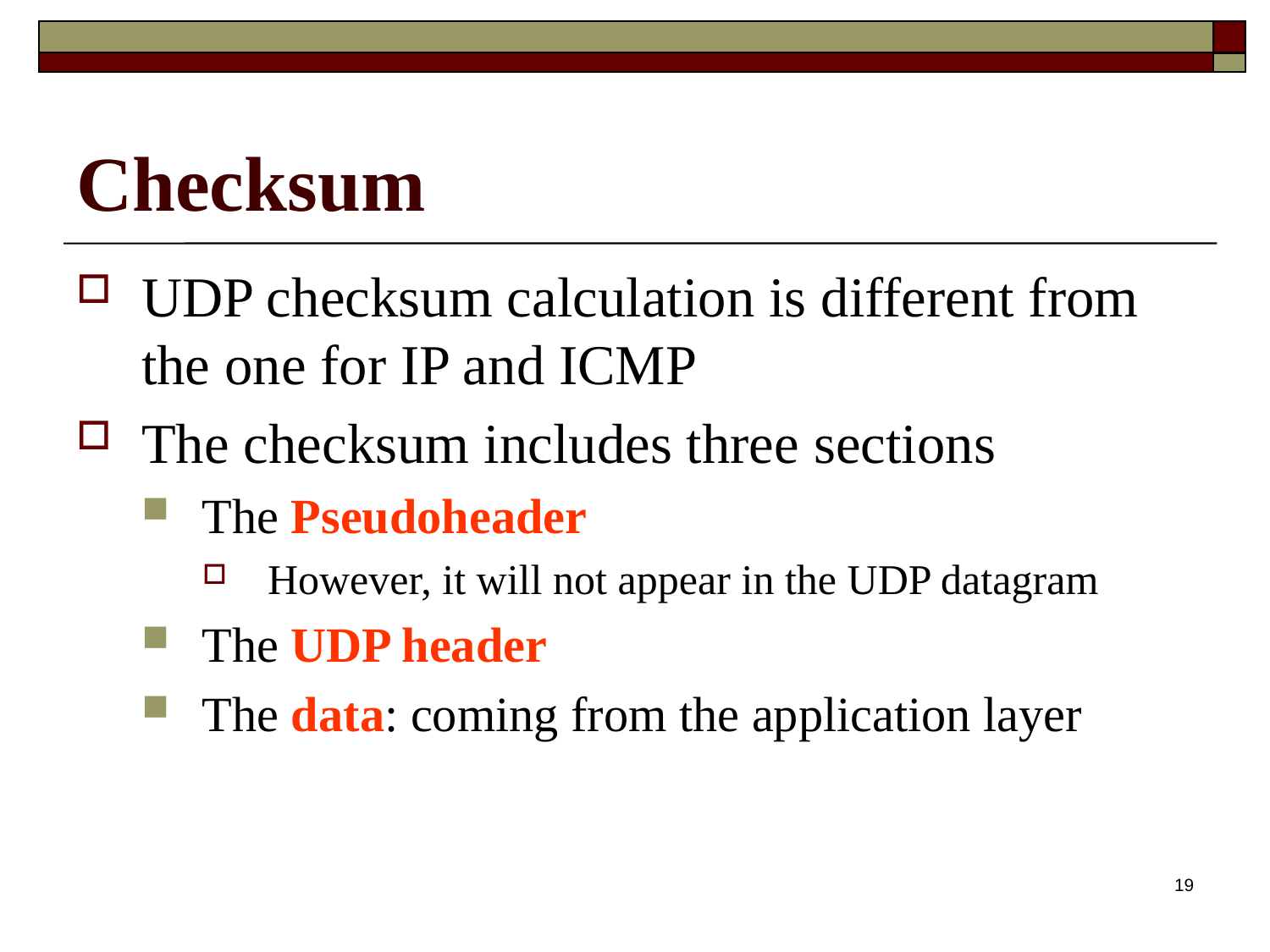

# Checksum
UDP checksum calculation is different from the one for IP and ICMP
The checksum includes three sections
The Pseudoheader
However, it will not appear in the UDP datagram
The UDP header
The data: coming from the application layer

19